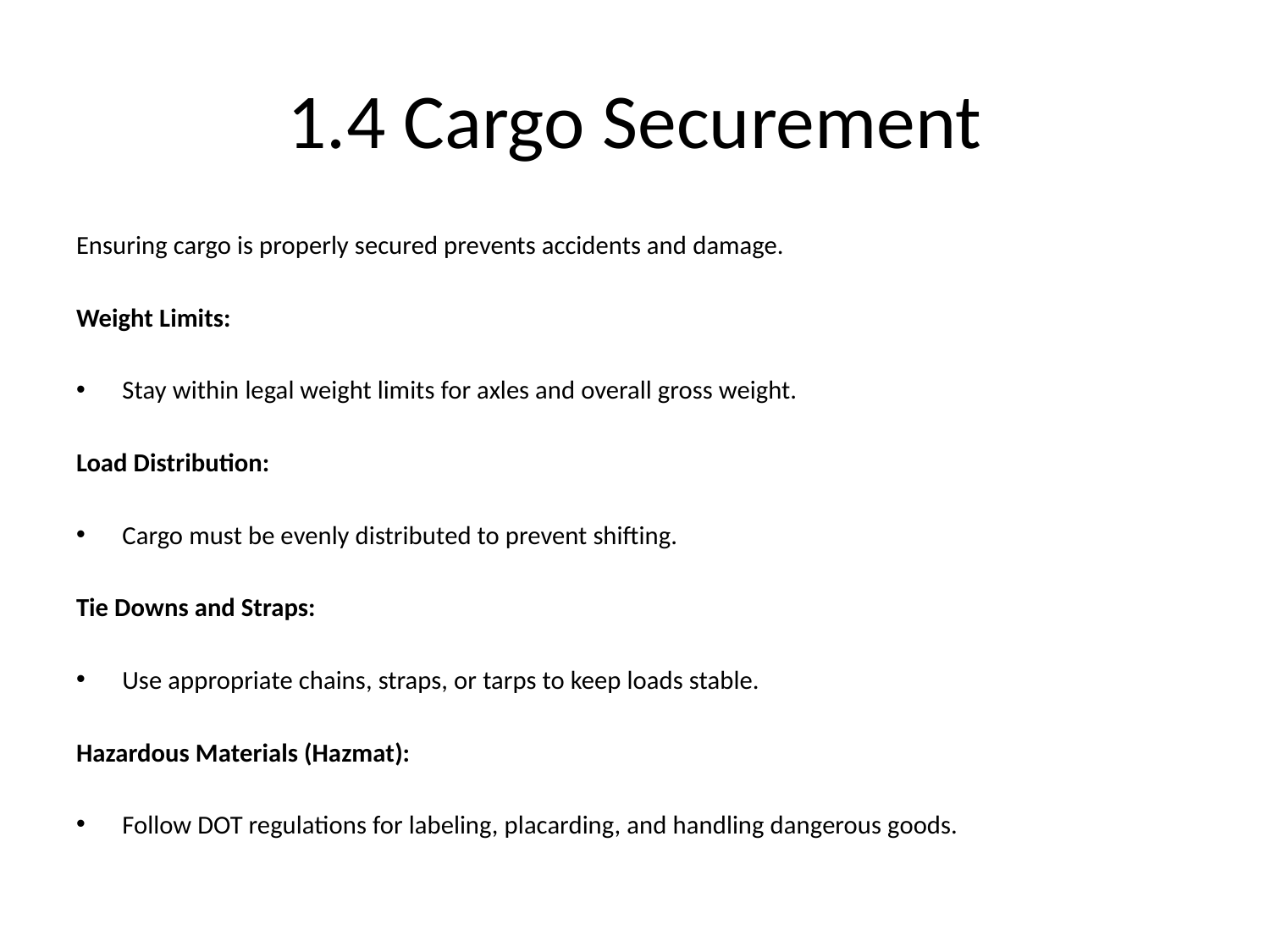

# 1.4 Cargo Securement
Ensuring cargo is properly secured prevents accidents and damage.

Weight Limits:

Stay within legal weight limits for axles and overall gross weight.

Load Distribution:

Cargo must be evenly distributed to prevent shifting.

Tie Downs and Straps:

Use appropriate chains, straps, or tarps to keep loads stable.

Hazardous Materials (Hazmat):

Follow DOT regulations for labeling, placarding, and handling dangerous goods.